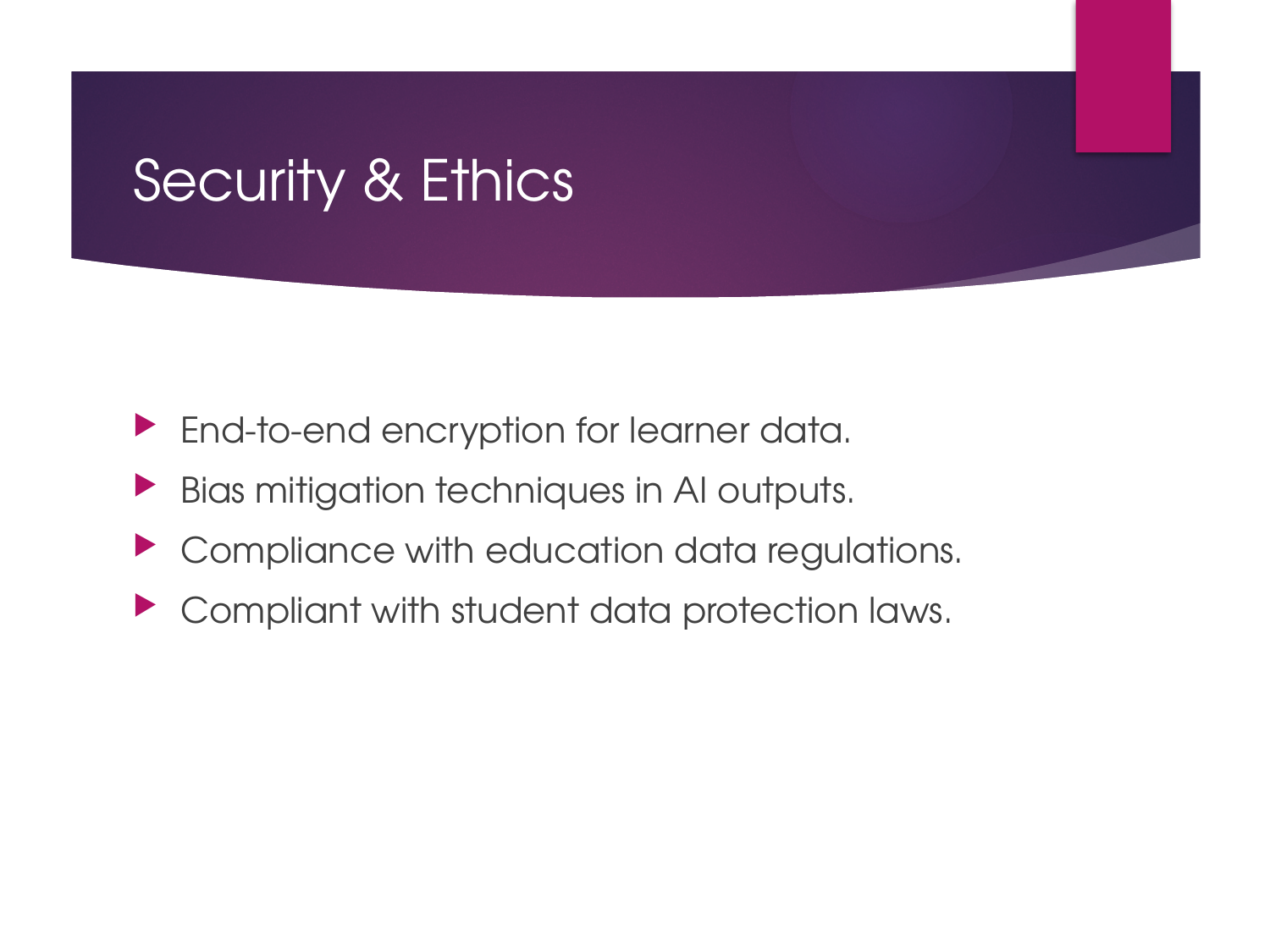

# Security & Ethics

End-to-end encryption for learner data.
Bias mitigation techniques in AI outputs.
Compliance with education data regulations.
Compliant with student data protection laws.